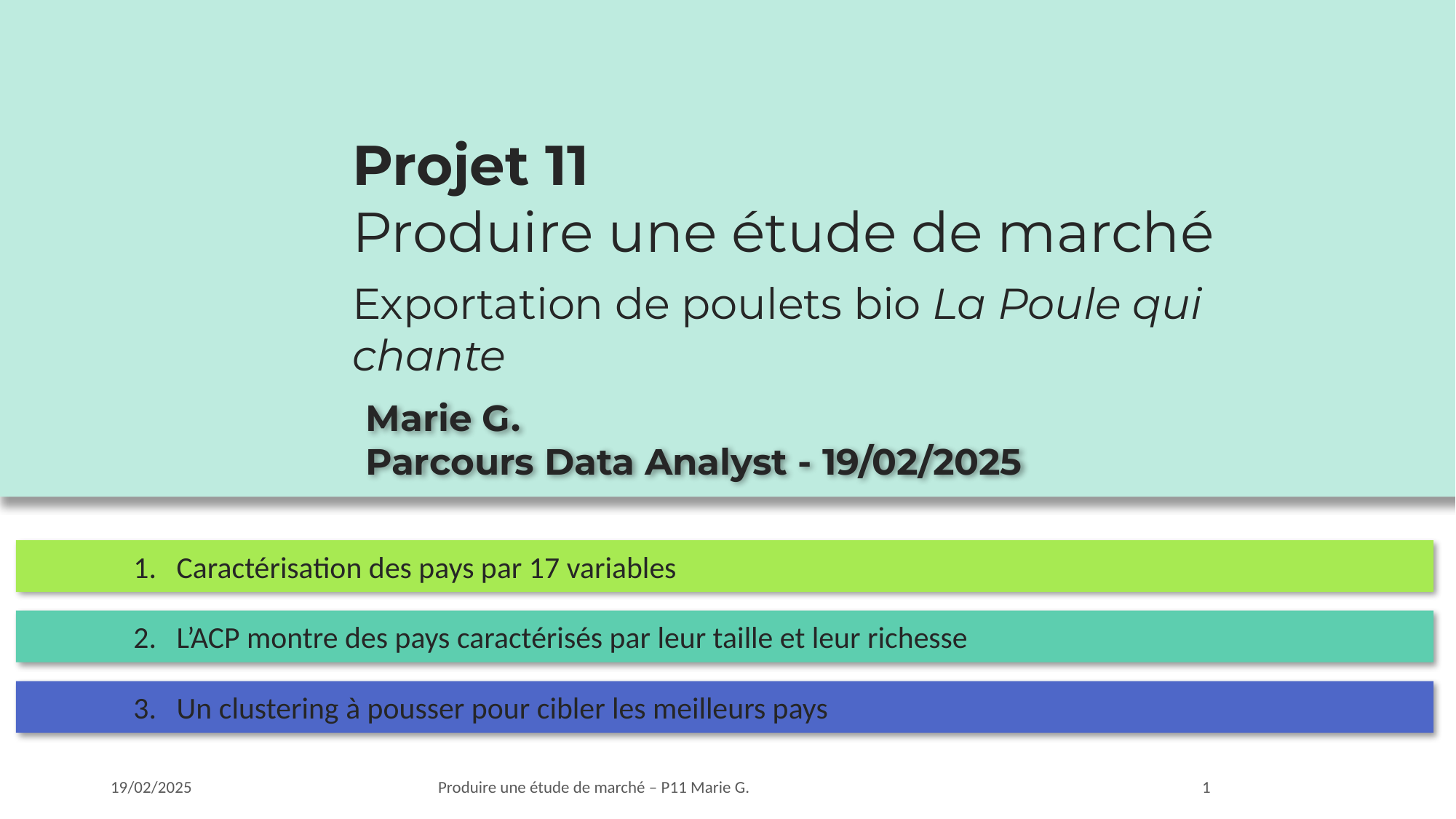

Projet 11
Produire une étude de marché
Exportation de poulets bio La Poule qui chante
Marie G.
Parcours Data Analyst - 19/02/2025
1.	Caractérisation des pays par 17 variables
2.	L’ACP montre des pays caractérisés par leur taille et leur richesse
3.	Un clustering à pousser pour cibler les meilleurs pays